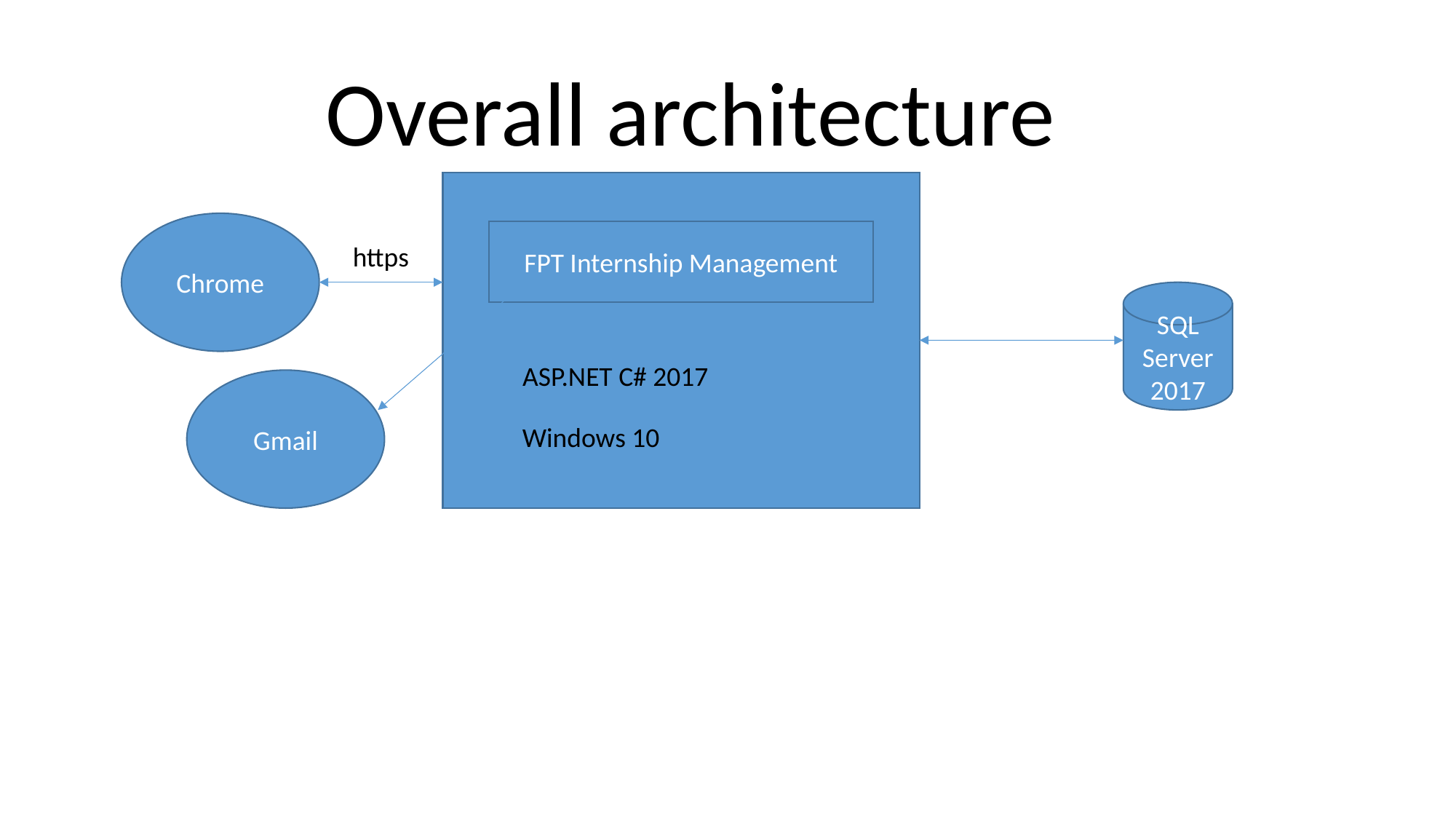

# Overall architecture

Chrome
FPT Internship Management
https
SQL Server 2017
ASP.NET C# 2017
Gmail
Windows 10